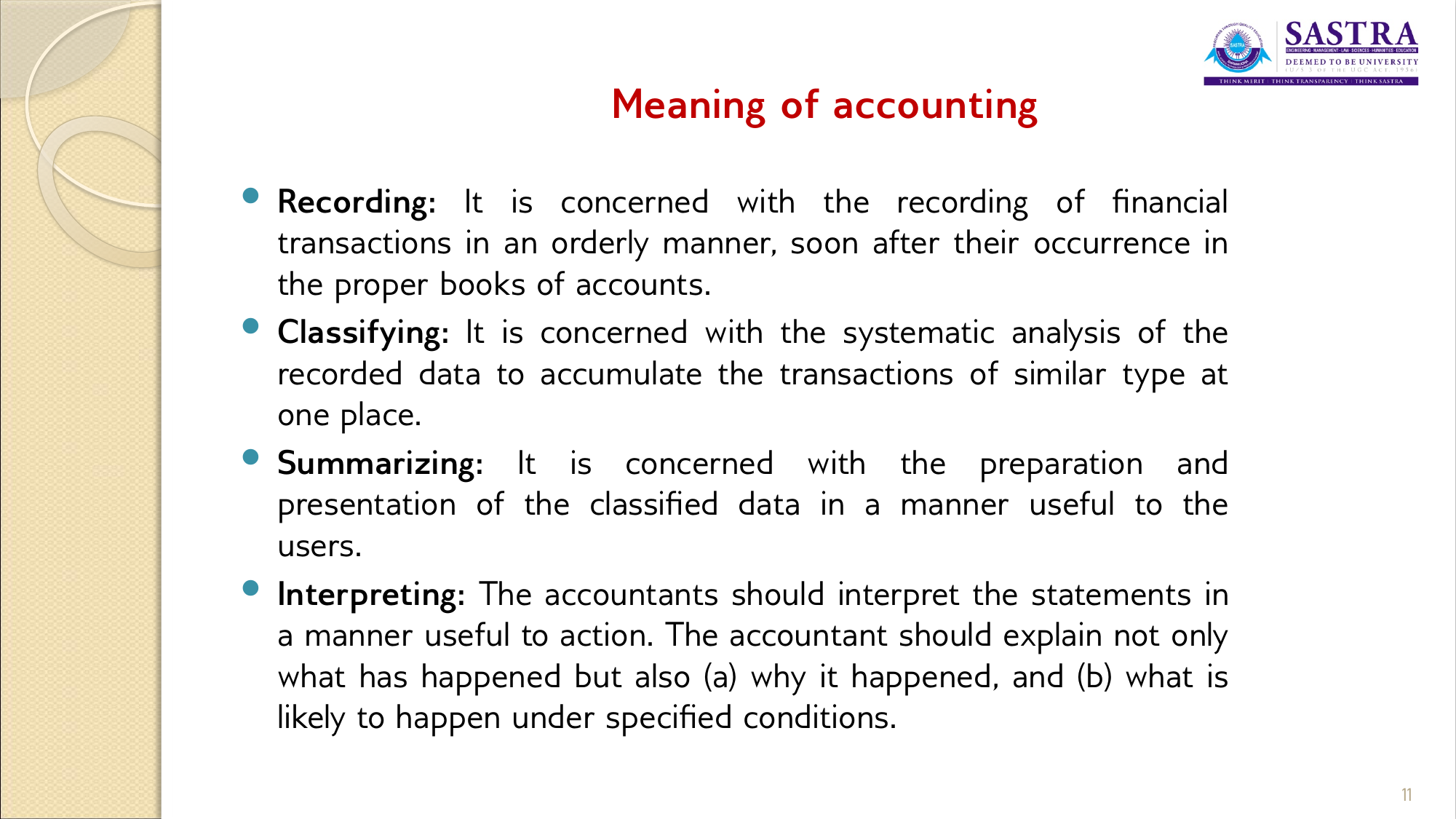

# Meaning of accounting
Recording: It is concerned with the recording of financial transactions in an orderly manner, soon after their occurrence in the proper books of accounts.
Classifying: It is concerned with the systematic analysis of the recorded data to accumulate the transactions of similar type at one place.
Summarizing: It is concerned with the preparation and presentation of the classified data in a manner useful to the users.
Interpreting: The accountants should interpret the statements in a manner useful to action. The accountant should explain not only what has happened but also (a) why it happened, and (b) what is likely to happen under specified conditions.

11